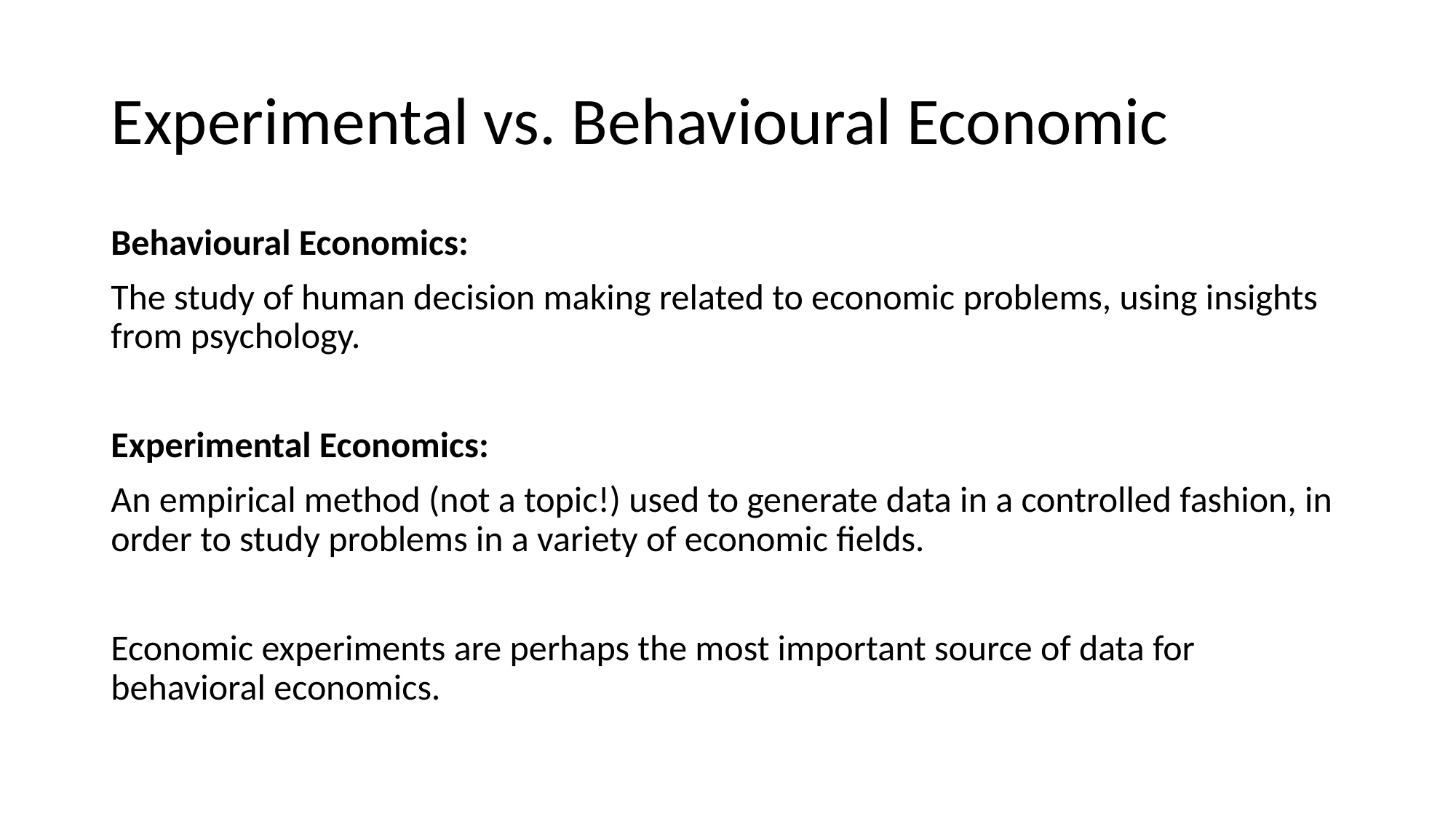

# Experimental vs. Behavioural Economic
Behavioural Economics:
The study of human decision making related to economic problems, using insights from psychology.

Experimental Economics:
An empirical method (not a topic!) used to generate data in a controlled fashion, in order to study problems in a variety of economic fields.

Economic experiments are perhaps the most important source of data for behavioral economics.